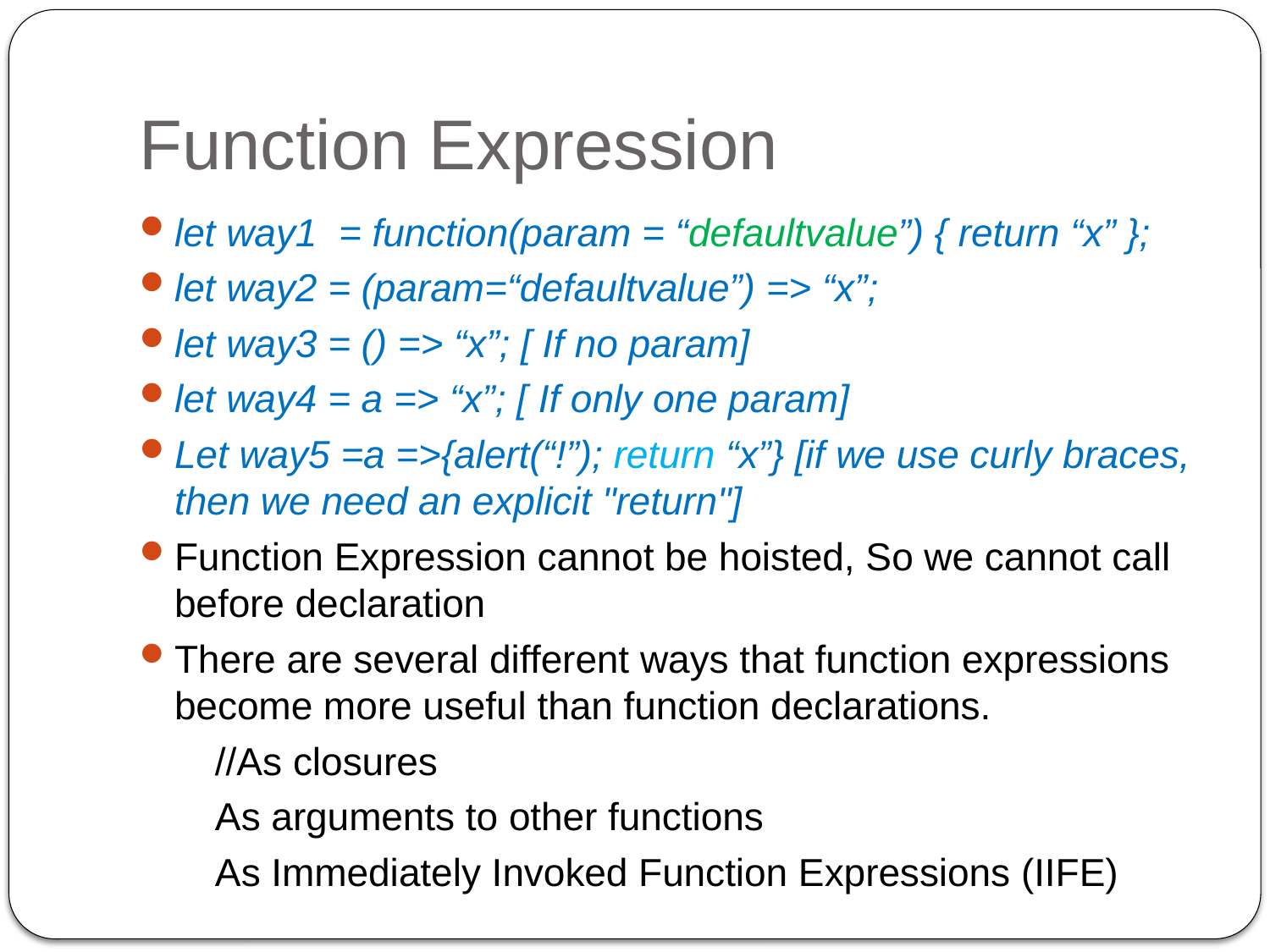

# Function Expression
let way1  = function(param = “defaultvalue”) { return “x” };
let way2 = (param=“defaultvalue”) => “x”;
let way3 = () => “x”; [ If no param]
let way4 = a => “x”; [ If only one param]
Let way5 =a =>{alert(“!”); return “x”} [if we use curly braces, then we need an explicit "return"]
Function Expression cannot be hoisted, So we cannot call before declaration
There are several different ways that function expressions become more useful than function declarations.
       //As closures
       As arguments to other functions
       As Immediately Invoked Function Expressions (IIFE)